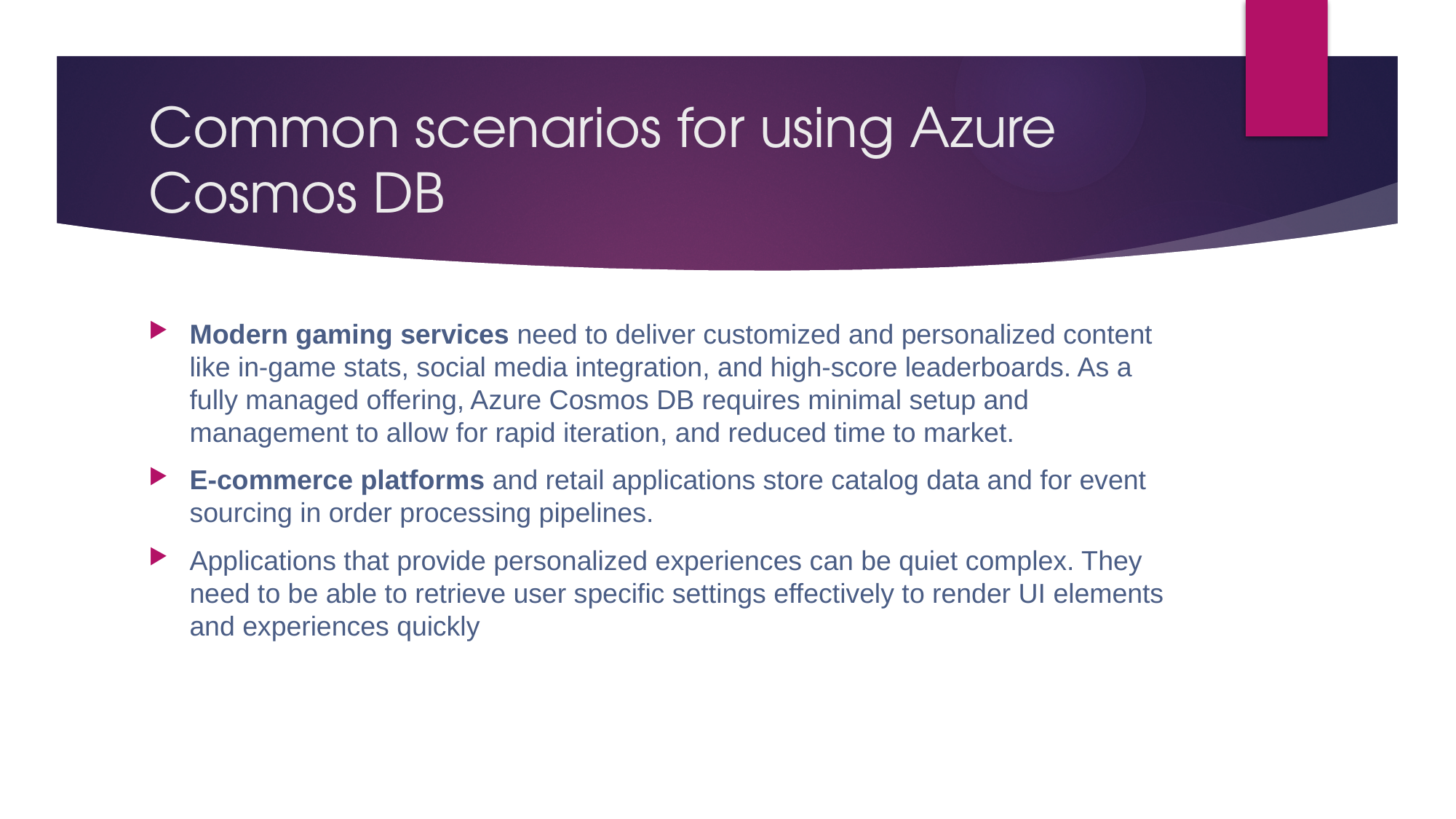

# Common scenarios for using Azure Cosmos DB
Modern gaming services need to deliver customized and personalized content like in-game stats, social media integration, and high-score leaderboards. As a fully managed offering, Azure Cosmos DB requires minimal setup and management to allow for rapid iteration, and reduced time to market.
E-commerce platforms and retail applications store catalog data and for event sourcing in order processing pipelines.
Applications that provide personalized experiences can be quiet complex. They need to be able to retrieve user specific settings effectively to render UI elements and experiences quickly